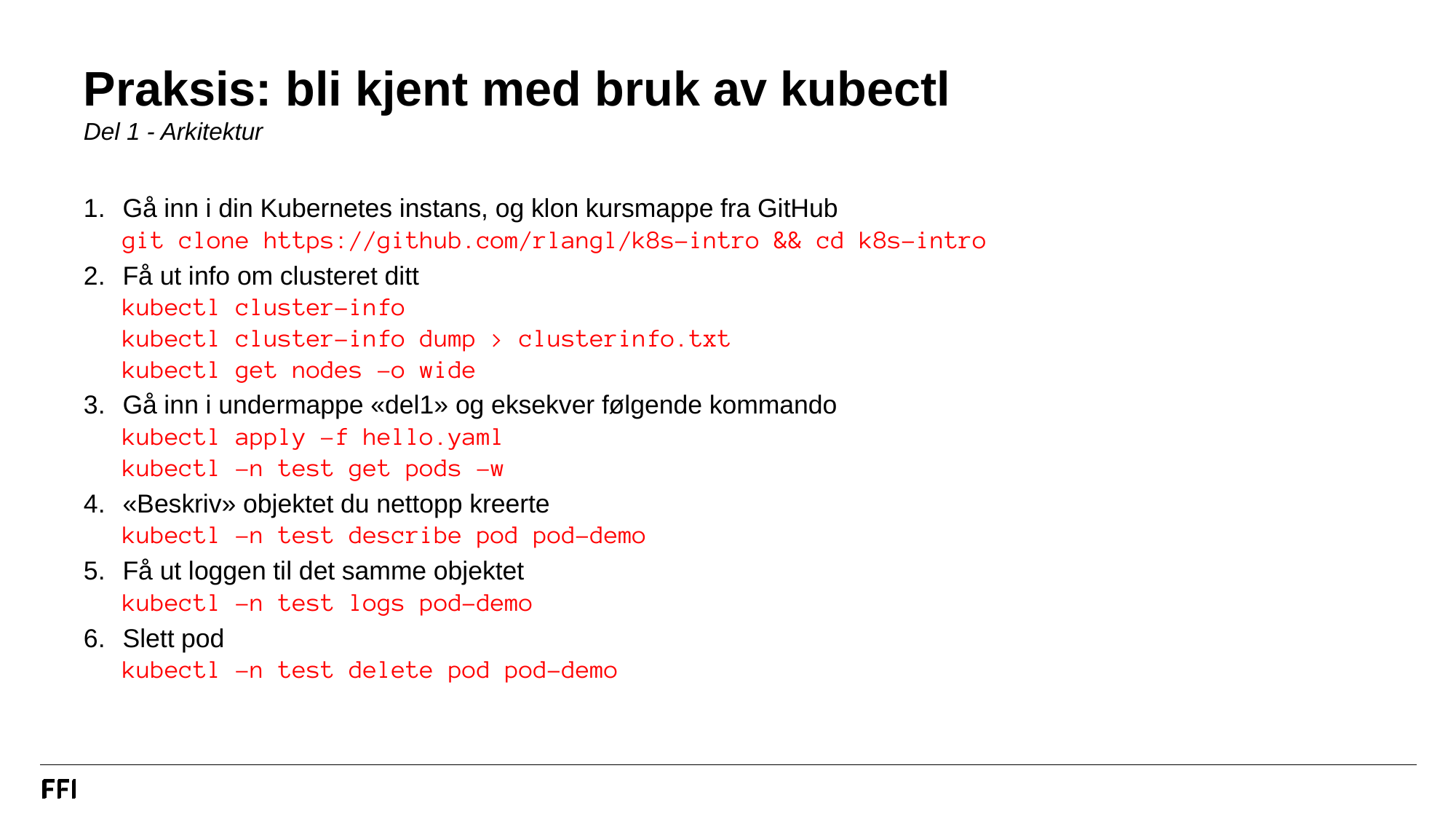

# Praksis: bli kjent med bruk av kubectl Del 1 - Arkitektur
Gå inn i din Kubernetes instans, og klon kursmappe fra GitHub
git clone https://github.com/rlangl/k8s-intro && cd k8s-intro
Få ut info om clusteret ditt
kubectl cluster-info
kubectl cluster-info dump > clusterinfo.txt
kubectl get nodes –o wide
Gå inn i undermappe «del1» og eksekver følgende kommando
kubectl apply –f hello.yaml
kubectl –n test get pods –w
«Beskriv» objektet du nettopp kreerte
kubectl –n test describe pod pod-demo
Få ut loggen til det samme objektet
kubectl –n test logs pod-demo
Slett pod
kubectl –n test delete pod pod-demo